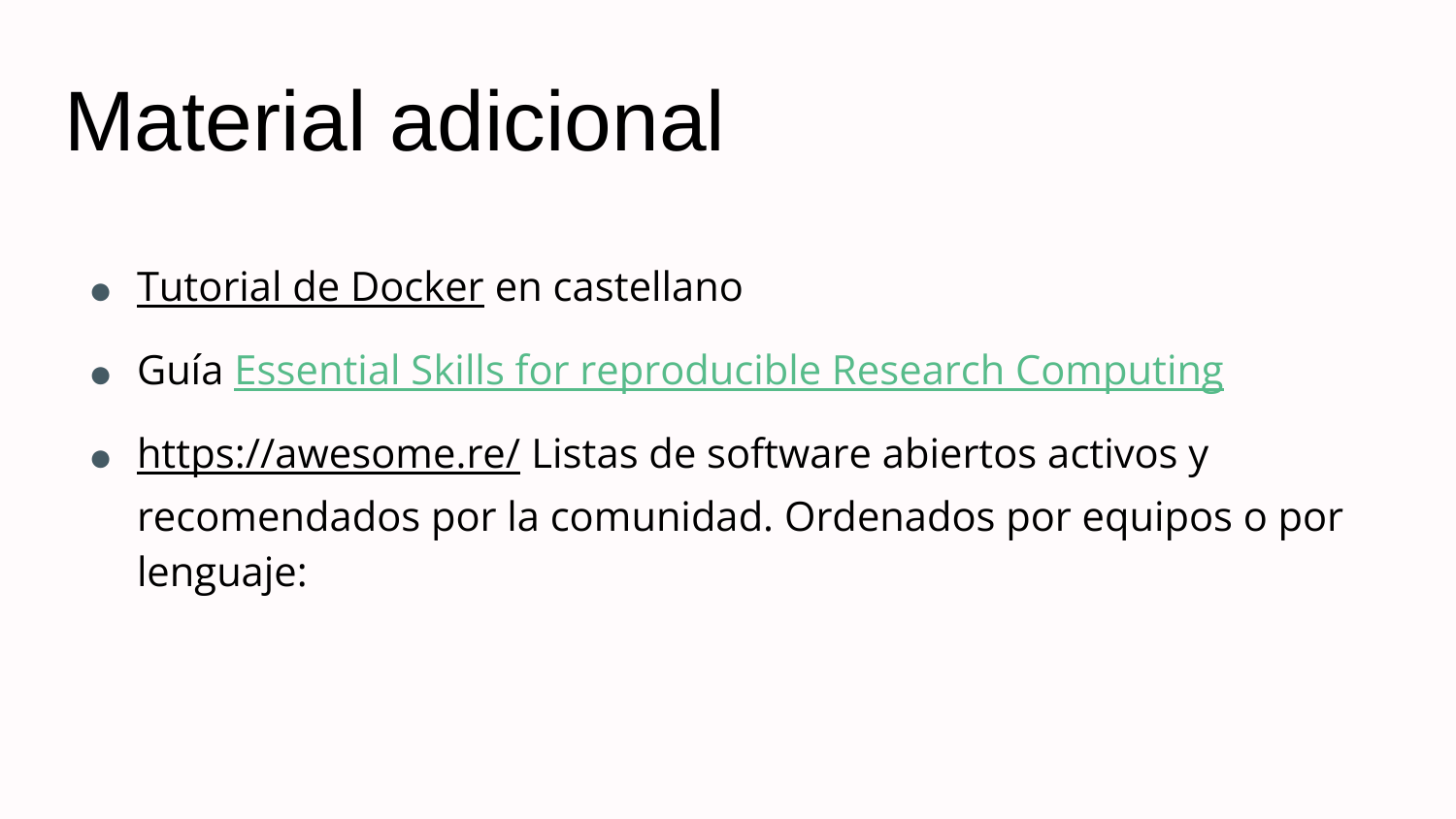

# Material adicional
Tutorial de Docker en castellano
Guía Essential Skills for reproducible Research Computing
https://awesome.re/ Listas de software abiertos activos y recomendados por la comunidad. Ordenados por equipos o por lenguaje: